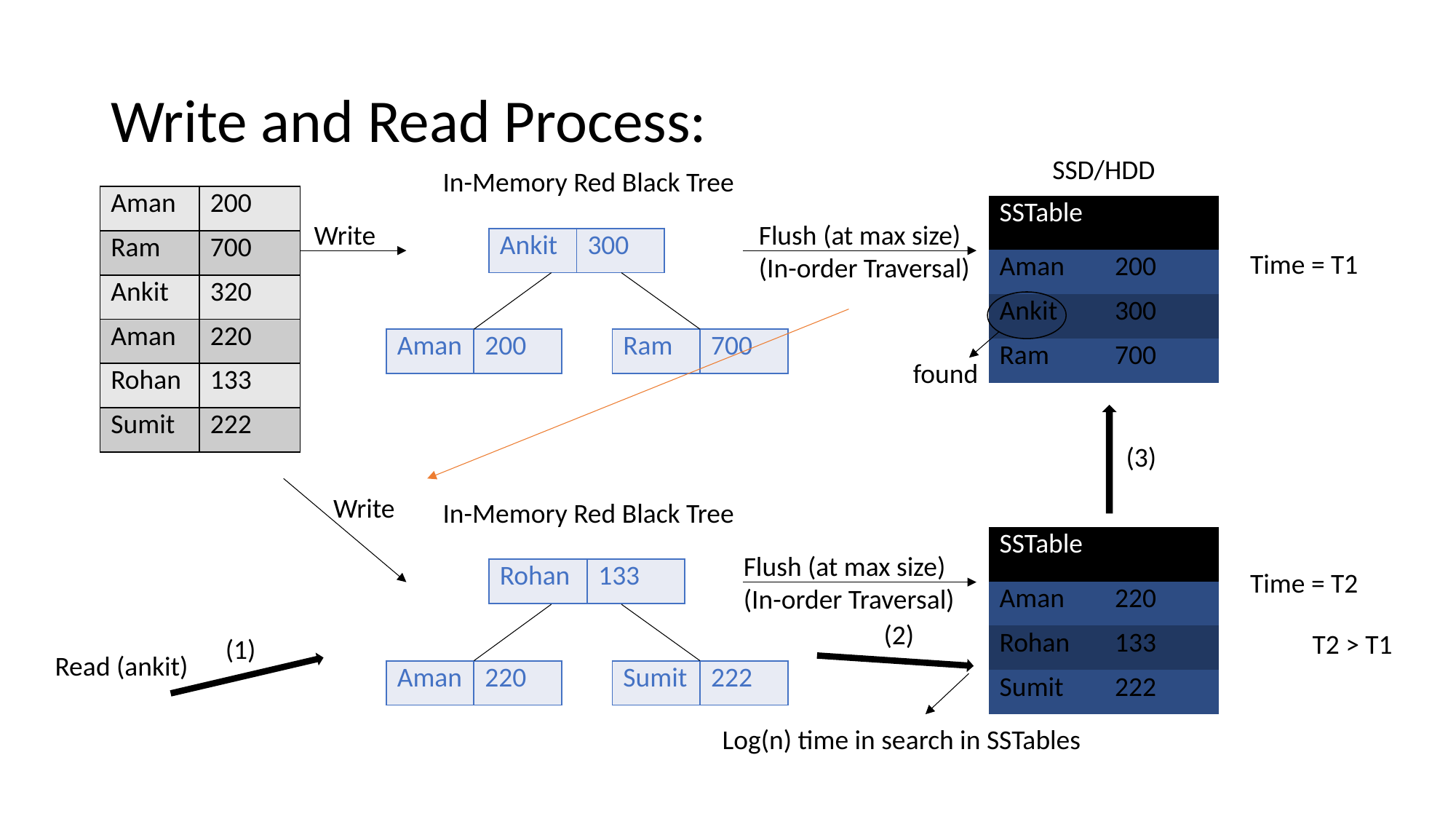

# Write and Read Process:
SSD/HDD
In-Memory Red Black Tree
| Aman | 200 |
| --- | --- |
| Ram | 700 |
| Ankit | 320 |
| Aman | 220 |
| Rohan | 133 |
| Sumit | 222 |
| SSTable |  |
| --- | --- |
| Aman | 200 |
| Ankit | 300 |
| Ram | 700 |
Write
Flush (at max size)
(In-order Traversal)
| Ankit | 300 |
| --- | --- |
Time = T1

| Aman | 200 |
| --- | --- |
| Ram | 700 |
| --- | --- |
found
(3)

Write
In-Memory Red Black Tree
| SSTable |  |
| --- | --- |
| Aman | 220 |
| Rohan | 133 |
| Sumit | 222 |
Flush (at max size)
(In-order Traversal)
| Rohan | 133 |
| --- | --- |
Time = T2
(2)
T2 > T1
(1)
Read (ankit)

| Aman | 220 |
| --- | --- |
| Sumit | 222 |
| --- | --- |

Log(n) time in search in SSTables